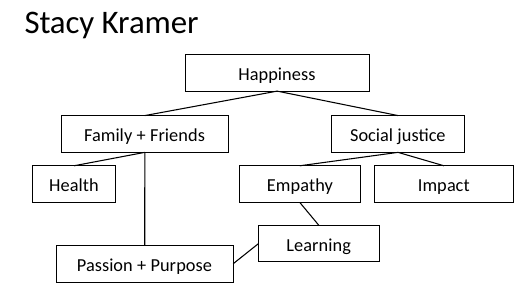

# Stacy Kramer
Happiness
Family + Friends
Social justice
Health
Impact
Empathy
Learning
Passion + Purpose